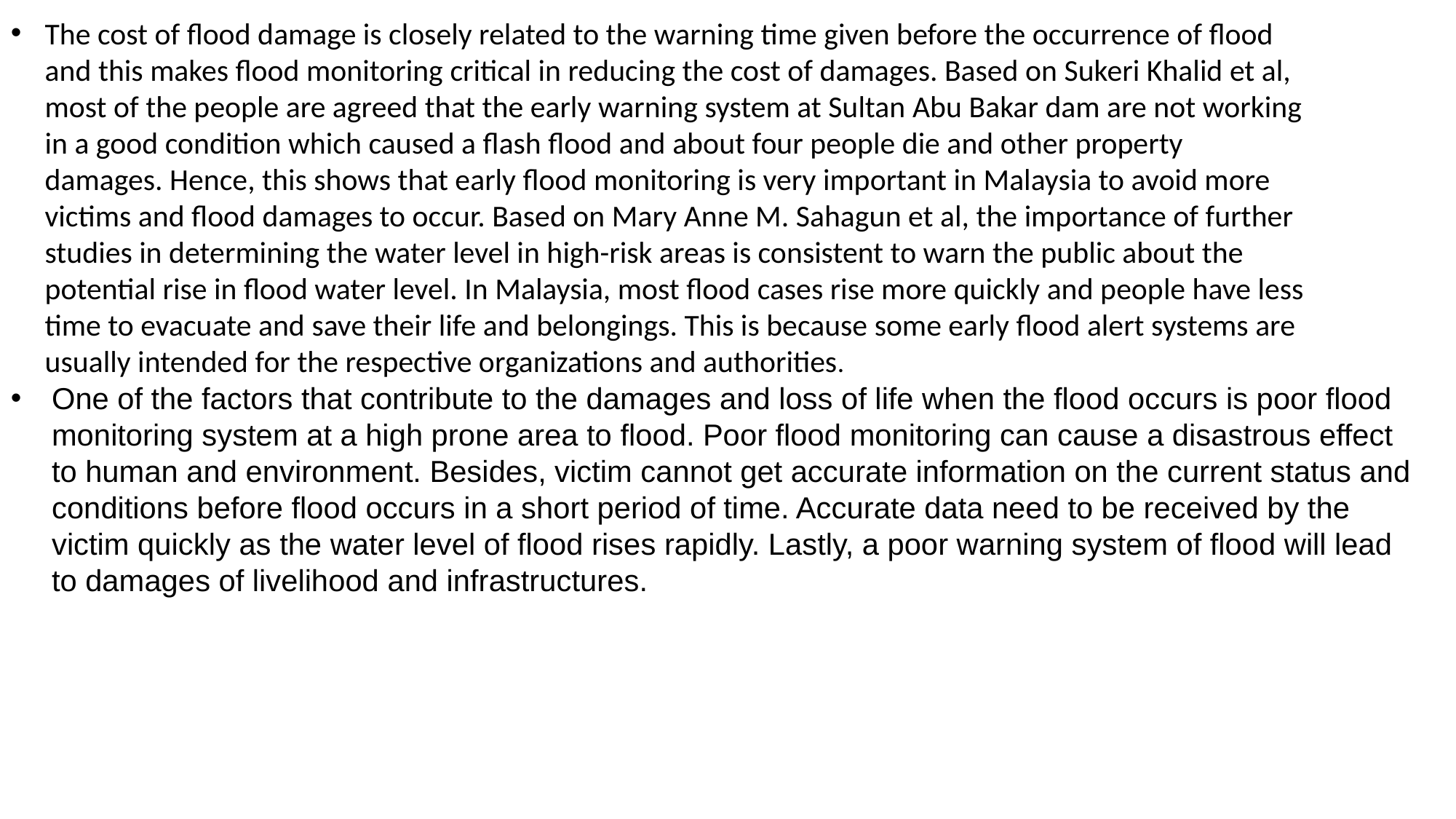

The cost of flood damage is closely related to the warning time given before the occurrence of flood and this makes flood monitoring critical in reducing the cost of damages. Based on Sukeri Khalid et al, most of the people are agreed that the early warning system at Sultan Abu Bakar dam are not working in a good condition which caused a flash flood and about four people die and other property damages. Hence, this shows that early flood monitoring is very important in Malaysia to avoid more victims and flood damages to occur. Based on Mary Anne M. Sahagun et al, the importance of further studies in determining the water level in high-risk areas is consistent to warn the public about the potential rise in flood water level. In Malaysia, most flood cases rise more quickly and people have less time to evacuate and save their life and belongings. This is because some early flood alert systems are usually intended for the respective organizations and authorities.
One of the factors that contribute to the damages and loss of life when the flood occurs is poor flood monitoring system at a high prone area to flood. Poor flood monitoring can cause a disastrous effect to human and environment. Besides, victim cannot get accurate information on the current status and conditions before flood occurs in a short period of time. Accurate data need to be received by the victim quickly as the water level of flood rises rapidly. Lastly, a poor warning system of flood will lead to damages of livelihood and infrastructures.